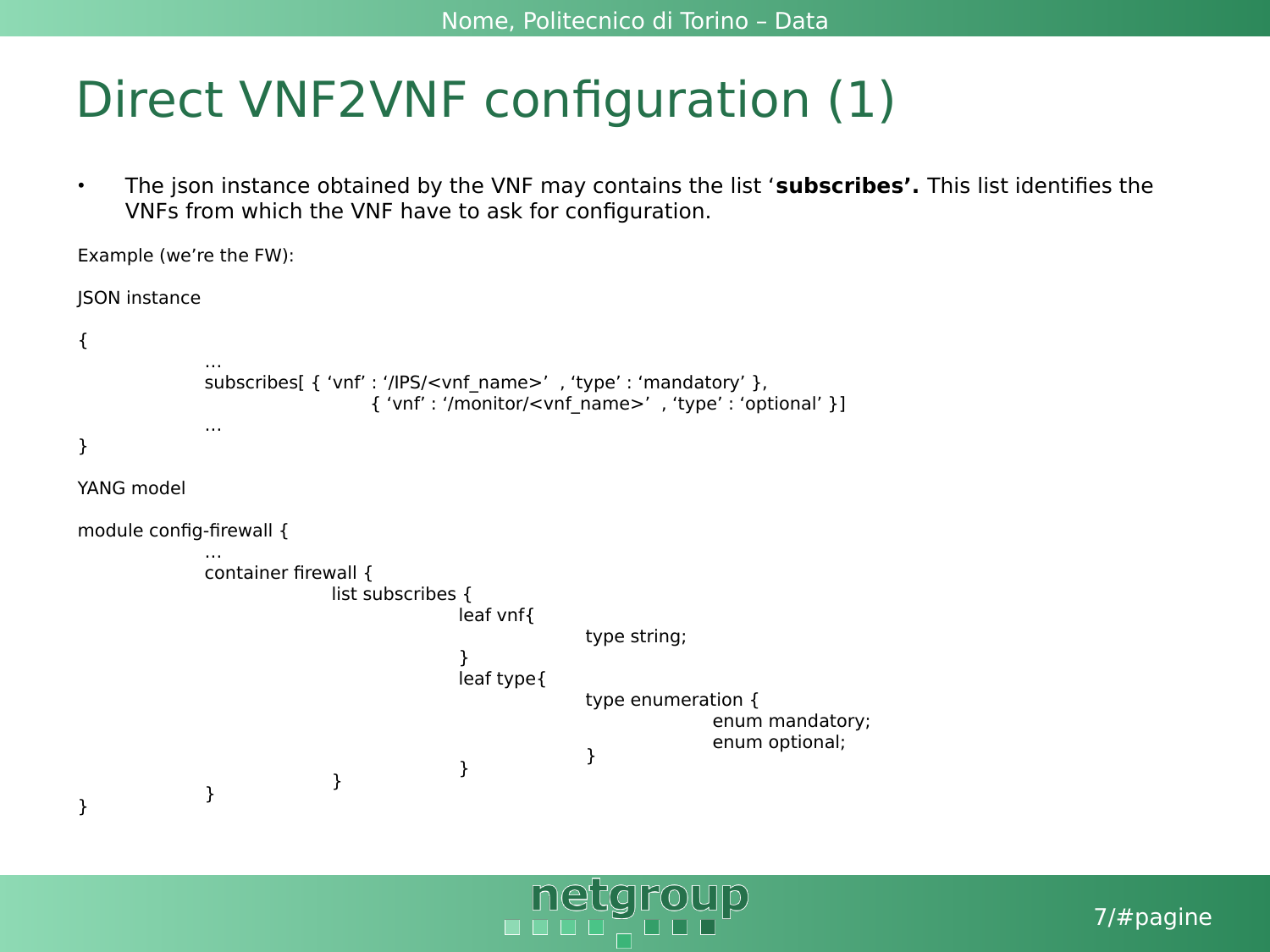

# Direct VNF2VNF configuration (1)
The json instance obtained by the VNF may contains the list ‘subscribes’. This list identifies the VNFs from which the VNF have to ask for configuration.

Example (we’re the FW):

JSON instance

{
	…
	subscribes[ { ‘vnf’ : ‘/IPS/<vnf_name>’  , ‘type’ : ‘mandatory’ },
		       { ‘vnf’ : ‘/monitor/<vnf_name>’  , ‘type’ : ‘optional’ }]
	…
}

YANG model

module config-firewall {
	…
	container firewall {
		list subscribes {
			leaf vnf{
				type string;
			}
			leaf type{
				type enumeration {
					enum mandatory;
					enum optional;
				}
			}
		}
	}
}